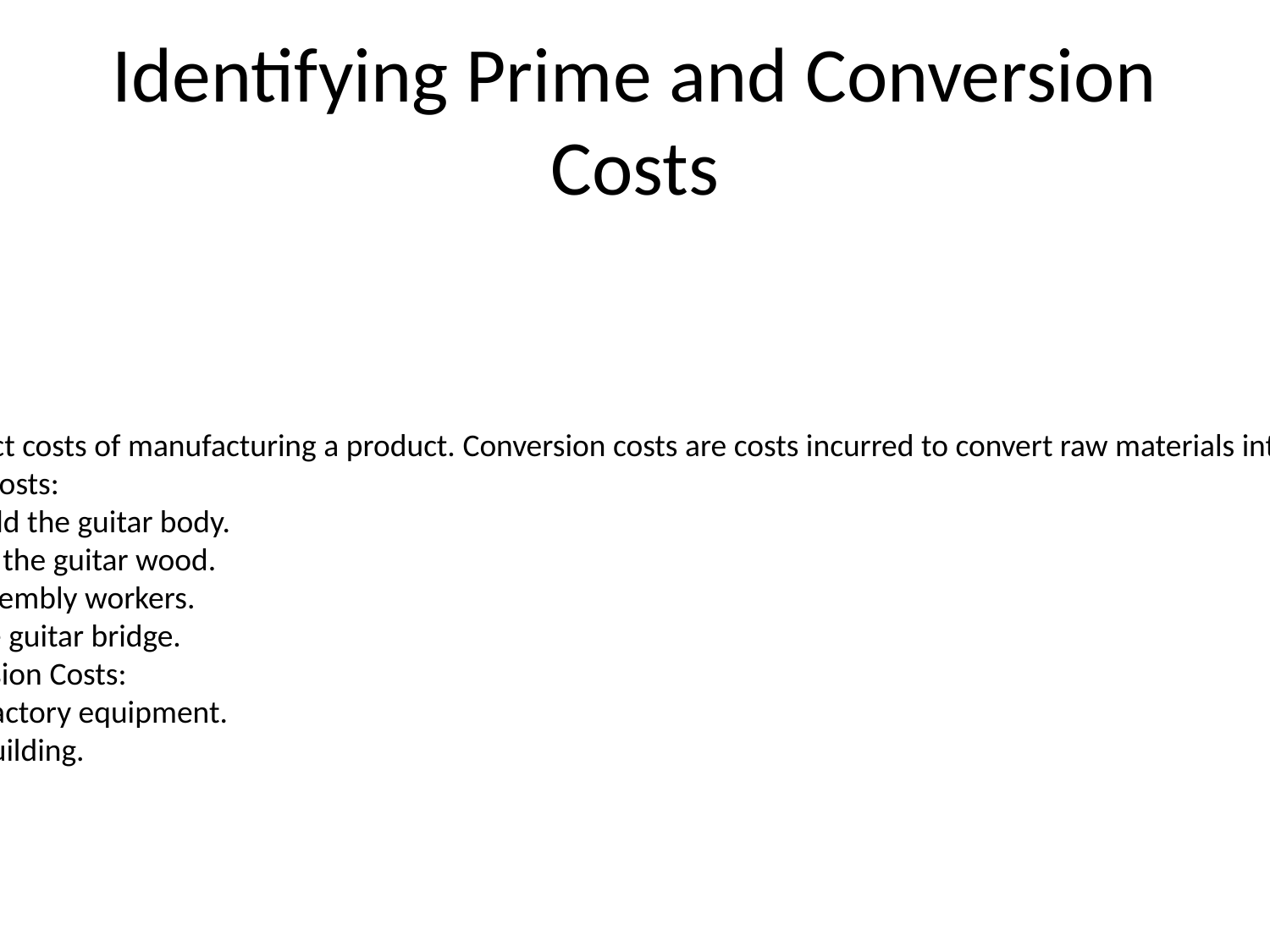

# Identifying Prime and Conversion Costs

Prime costs are direct costs of manufacturing a product. Conversion costs are costs incurred to convert raw materials into finished products.
Examples of Prime Costs:
1. Wood used to build the guitar body.
2. Glue used to bind the guitar wood.
3. Wages paid to assembly workers.
4. Wood to build the guitar bridge.
Examples of Conversion Costs:
1. Depreciation on factory equipment.
2. Rent on factory building.